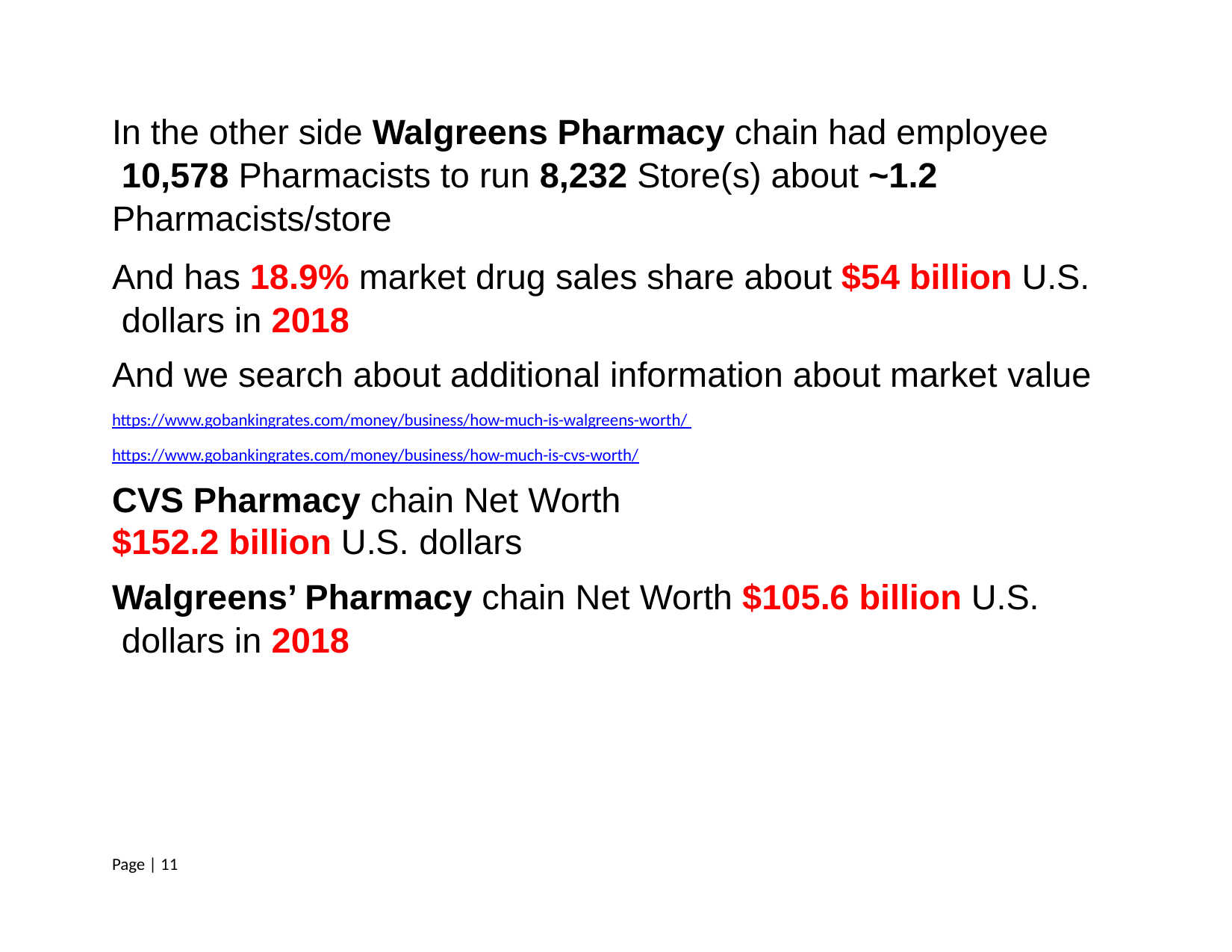

# In the other side Walgreens Pharmacy chain had employee  10,578 Pharmacists to run 8,232 Store(s) about ~1.2  Pharmacists/store
And has 18.9% market drug sales share about $54 billion U.S.  dollars in 2018
And we search about additional information about market value
https://www.gobankingrates.com/money/business/how-much-is-walgreens-worth/  https://www.gobankingrates.com/money/business/how-much-is-cvs-worth/
CVS Pharmacy chain Net Worth $152.2 billion U.S. dollars
Walgreens’ Pharmacy chain Net Worth $105.6 billion U.S.  dollars in 2018
Page | 11